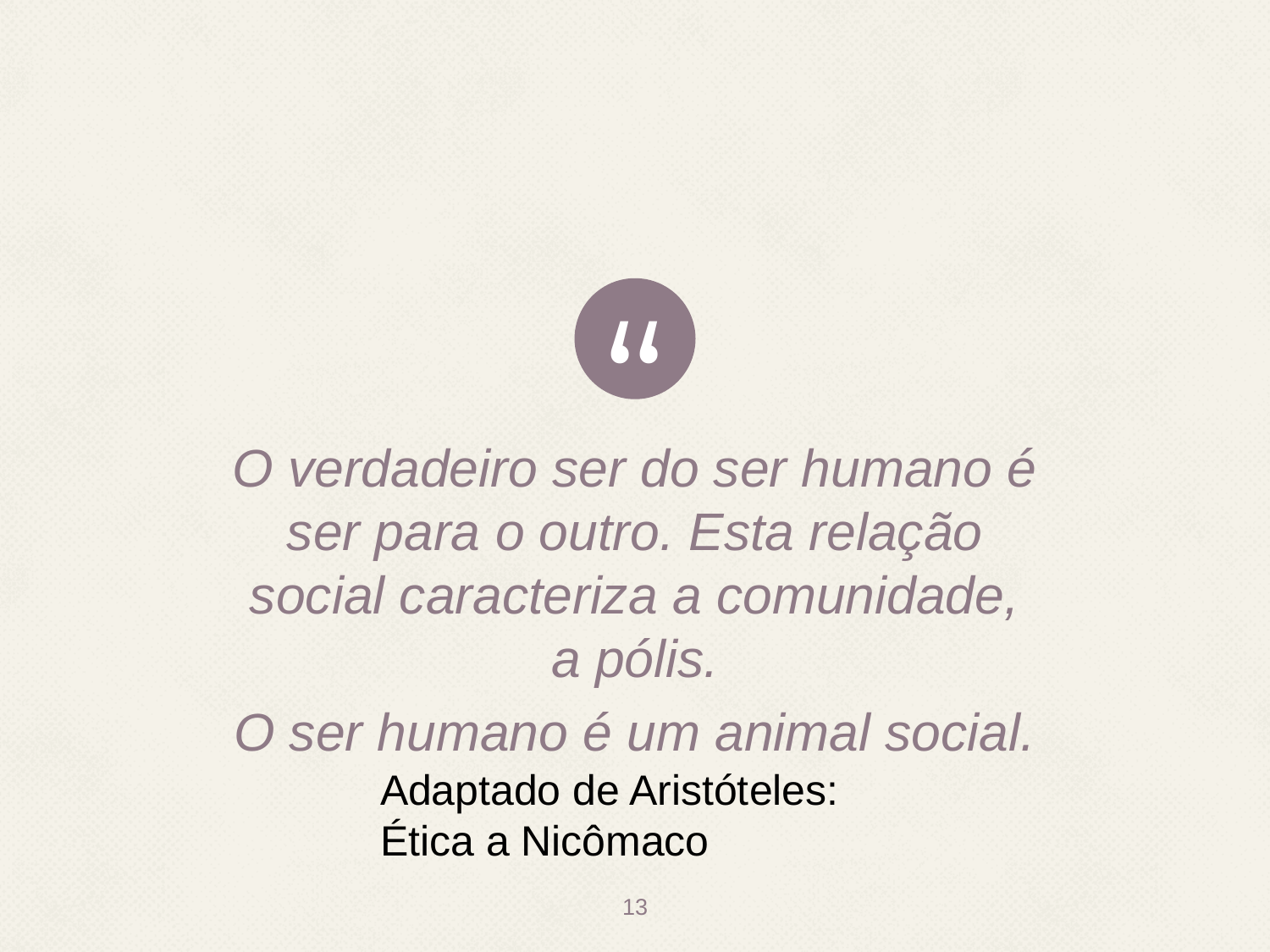

O verdadeiro ser do ser humano é ser para o outro. Esta relação social caracteriza a comunidade, a pólis.
O ser humano é um animal social.
Adaptado de Aristóteles: Ética a Nicômaco
13